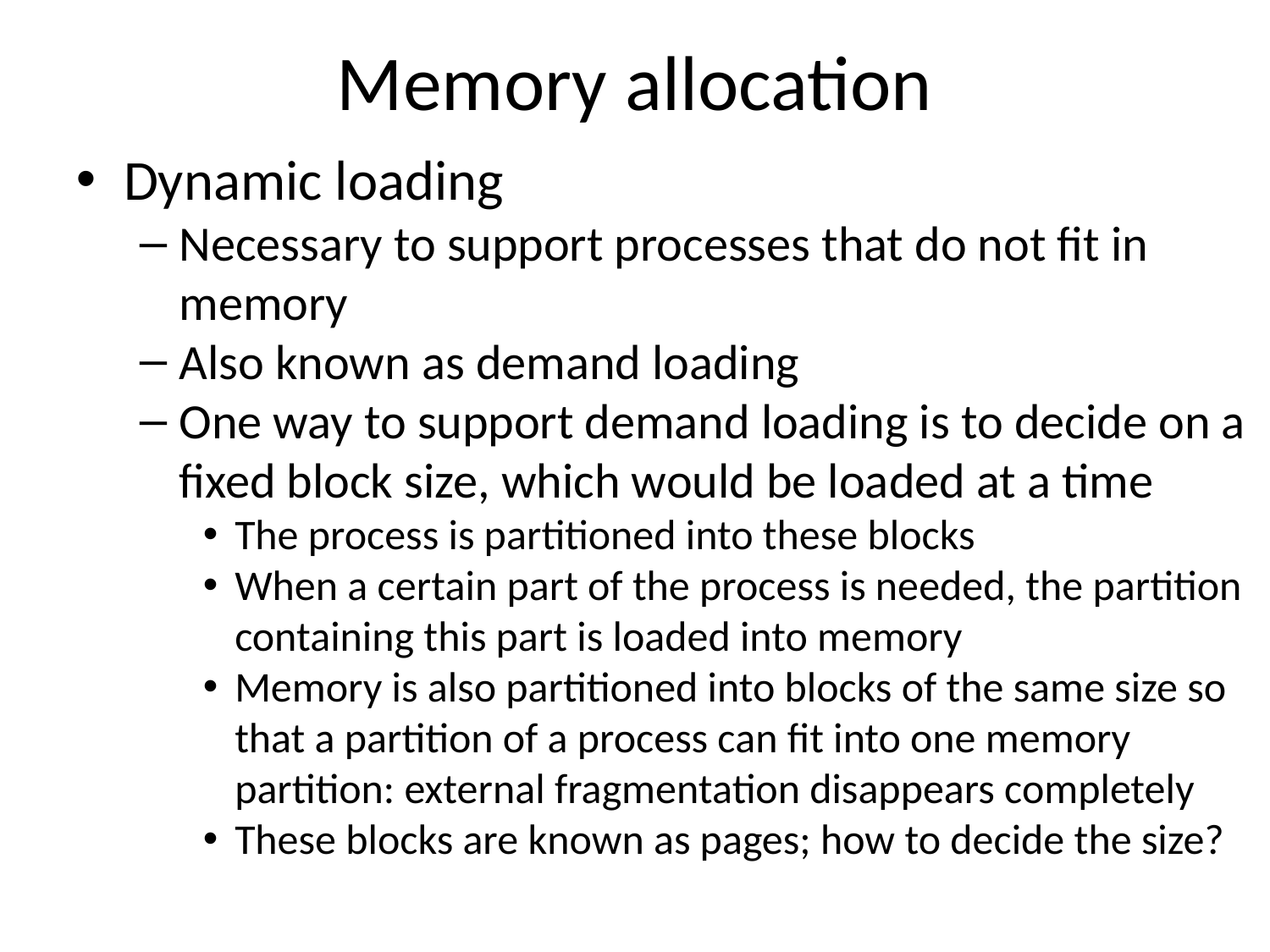

Memory allocation
Dynamic loading
Necessary to support processes that do not fit in memory
Also known as demand loading
One way to support demand loading is to decide on a fixed block size, which would be loaded at a time
The process is partitioned into these blocks
When a certain part of the process is needed, the partition containing this part is loaded into memory
Memory is also partitioned into blocks of the same size so that a partition of a process can fit into one memory partition: external fragmentation disappears completely
These blocks are known as pages; how to decide the size?